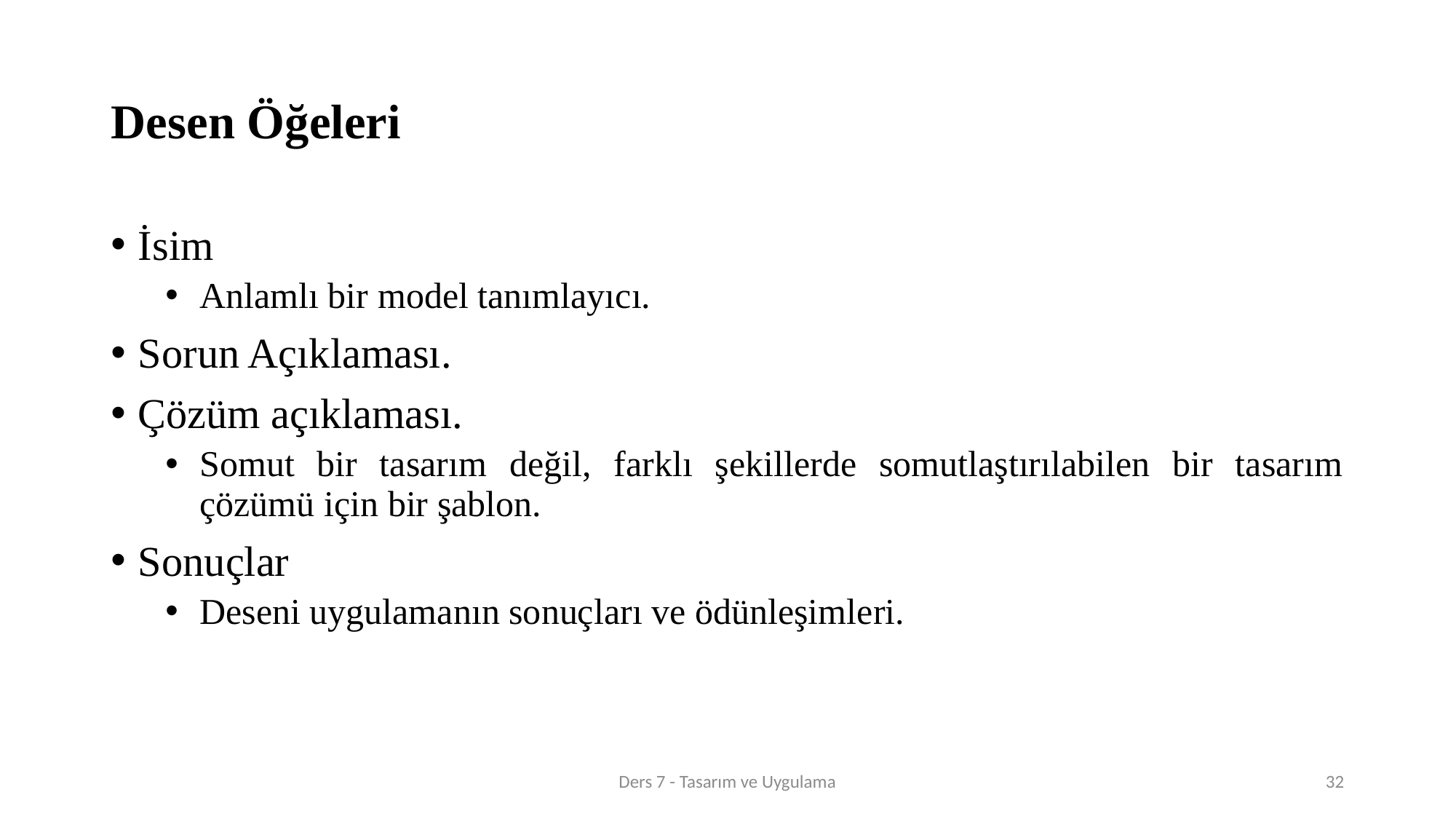

# Desen Öğeleri
İsim
Anlamlı bir model tanımlayıcı.
Sorun Açıklaması.
Çözüm açıklaması.
Somut bir tasarım değil, farklı şekillerde somutlaştırılabilen bir tasarım çözümü için bir şablon.
Sonuçlar
Deseni uygulamanın sonuçları ve ödünleşimleri.
Ders 7 - Tasarım ve Uygulama
32